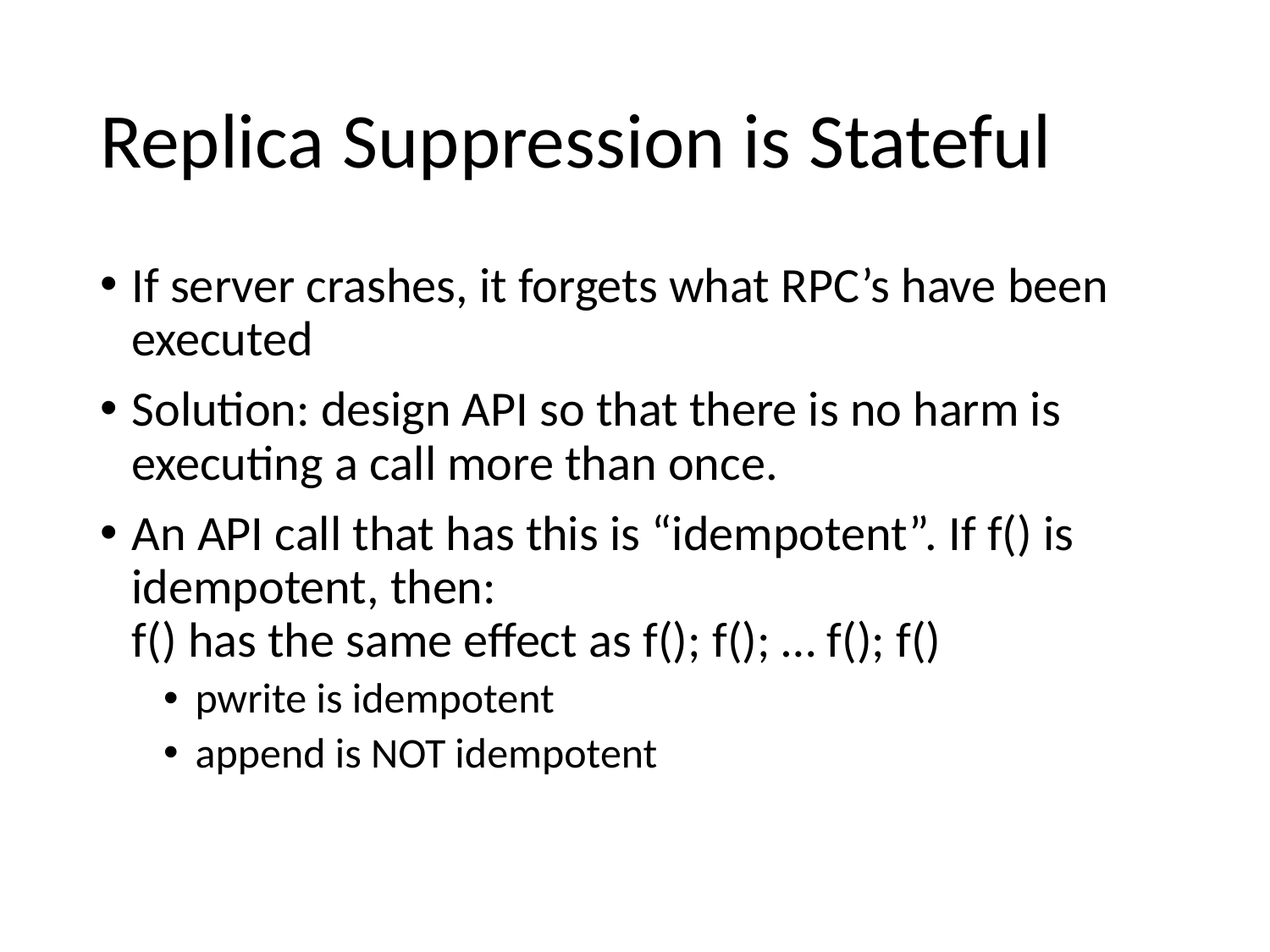

# Replica Suppression is Stateful
If server crashes, it forgets what RPC’s have been executed
Solution: design API so that there is no harm is executing a call more than once.
An API call that has this is “idempotent”. If f() is idempotent, then:
f() has the same effect as f(); f(); … f(); f()
pwrite is idempotent
append is NOT idempotent